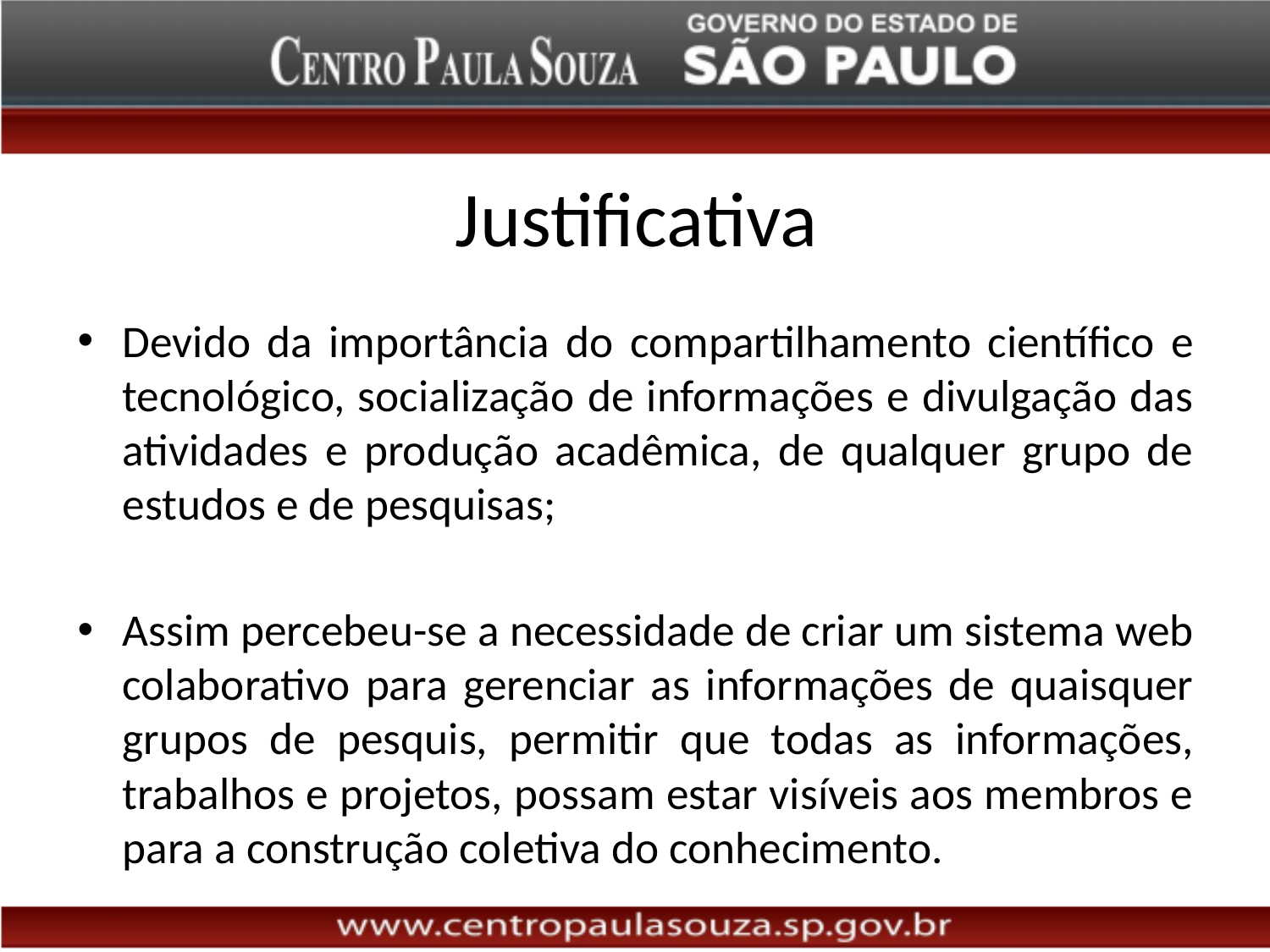

# Justificativa
Devido da importância do compartilhamento científico e tecnológico, socialização de informações e divulgação das atividades e produção acadêmica, de qualquer grupo de estudos e de pesquisas;

Assim percebeu-se a necessidade de criar um sistema web colaborativo para gerenciar as informações de quaisquer grupos de pesquis, permitir que todas as informações, trabalhos e projetos, possam estar visíveis aos membros e para a construção coletiva do conhecimento.